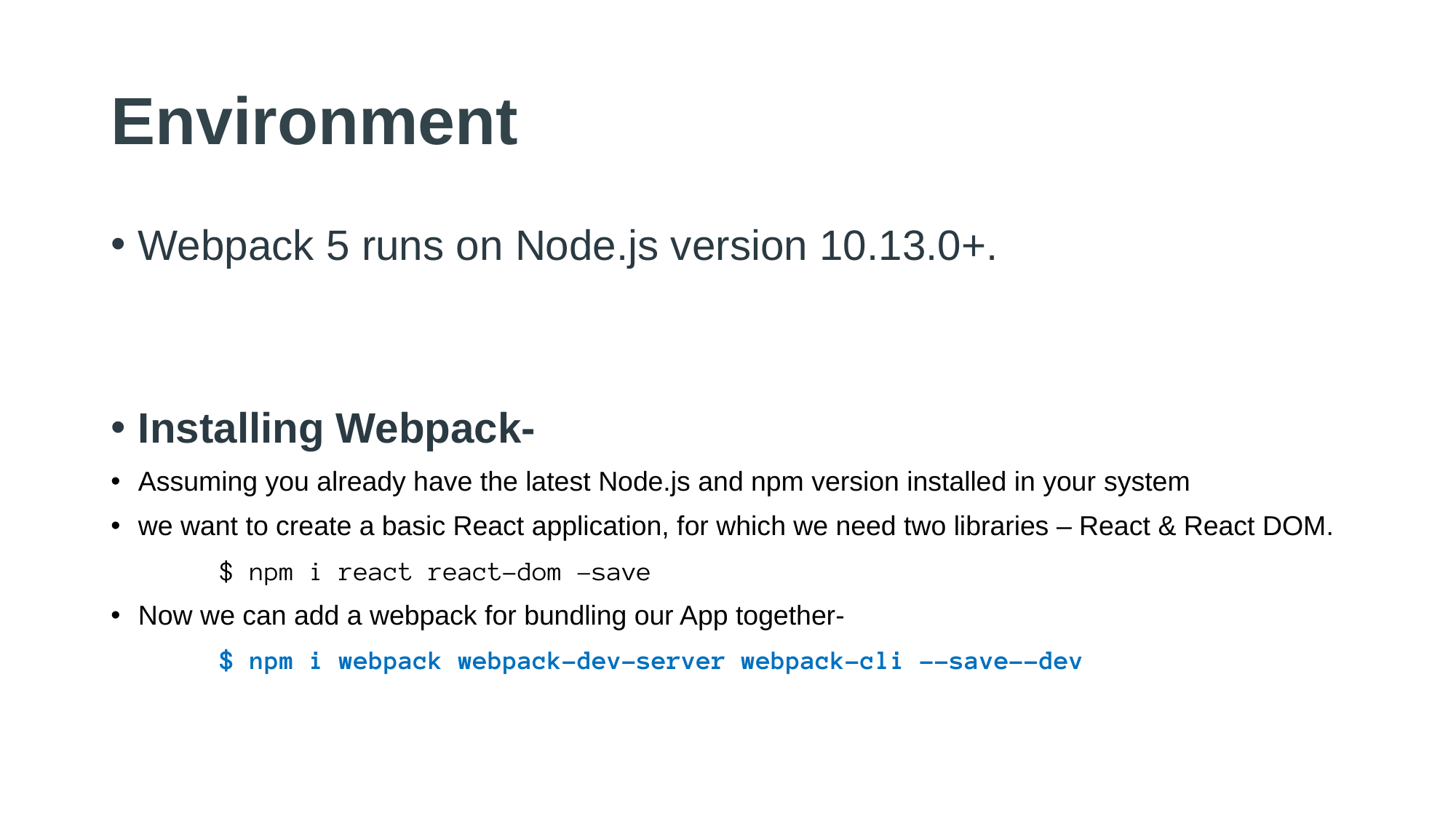

# Environment
Webpack 5 runs on Node.js version 10.13.0+.

Installing Webpack-
Assuming you already have the latest Node.js and npm version installed in your system
we want to create a basic React application, for which we need two libraries – React & React DOM.
	$ npm i react react-dom –save
Now we can add a webpack for bundling our App together-
	$ npm i webpack webpack-dev-server webpack-cli --save--dev